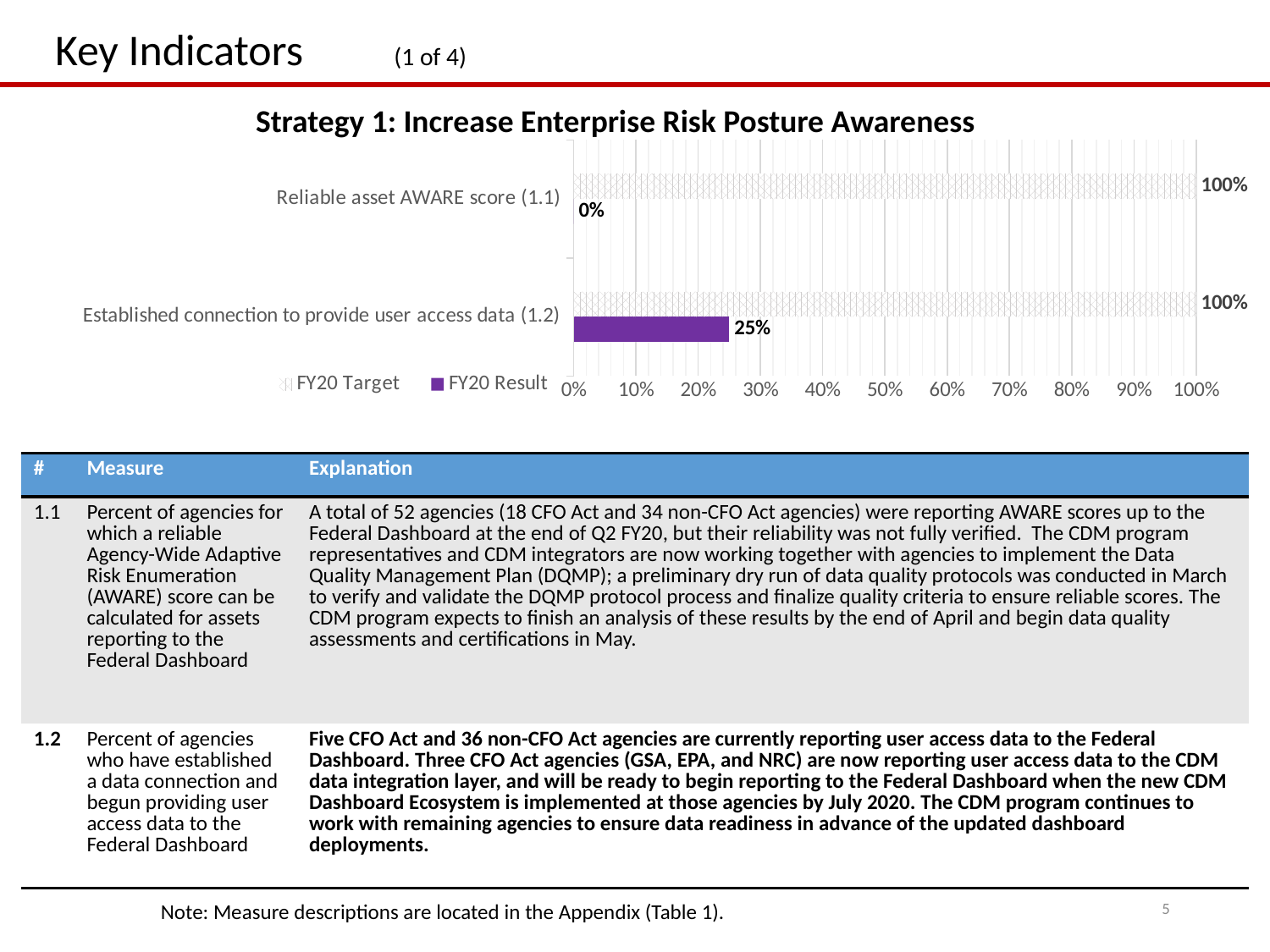

Key Indicators									(1 of 4)
Strategy 1: Increase Enterprise Risk Posture Awareness

### Chart

| Category | FY20 Result | FY20 Target |
|---|---|---|
| Established connection to provide user access data (1.2) | 0.25 | 1.0 |
| Reliable asset AWARE score (1.1) | 0.0 | 1.0 |
| # | Measure | Explanation |
| --- | --- | --- |
| 1.1 | Percent of agencies for which a reliable Agency-Wide Adaptive Risk Enumeration (AWARE) score can be calculated for assets reporting to the Federal Dashboard | A total of 52 agencies (18 CFO Act and 34 non-CFO Act agencies) were reporting AWARE scores up to the Federal Dashboard at the end of Q2 FY20, but their reliability was not fully verified. The CDM program representatives and CDM integrators are now working together with agencies to implement the Data Quality Management Plan (DQMP); a preliminary dry run of data quality protocols was conducted in March to verify and validate the DQMP protocol process and finalize quality criteria to ensure reliable scores. The CDM program expects to finish an analysis of these results by the end of April and begin data quality assessments and certifications in May. |
| 1.2 | Percent of agencies who have established a data connection and begun providing user access data to the Federal Dashboard | Five CFO Act and 36 non-CFO Act agencies are currently reporting user access data to the Federal Dashboard. Three CFO Act agencies (GSA, EPA, and NRC) are now reporting user access data to the CDM data integration layer, and will be ready to begin reporting to the Federal Dashboard when the new CDM Dashboard Ecosystem is implemented at those agencies by July 2020. The CDM program continues to work with remaining agencies to ensure data readiness in advance of the updated dashboard deployments. |
5
Note: Measure descriptions are located in the Appendix (Table 1).